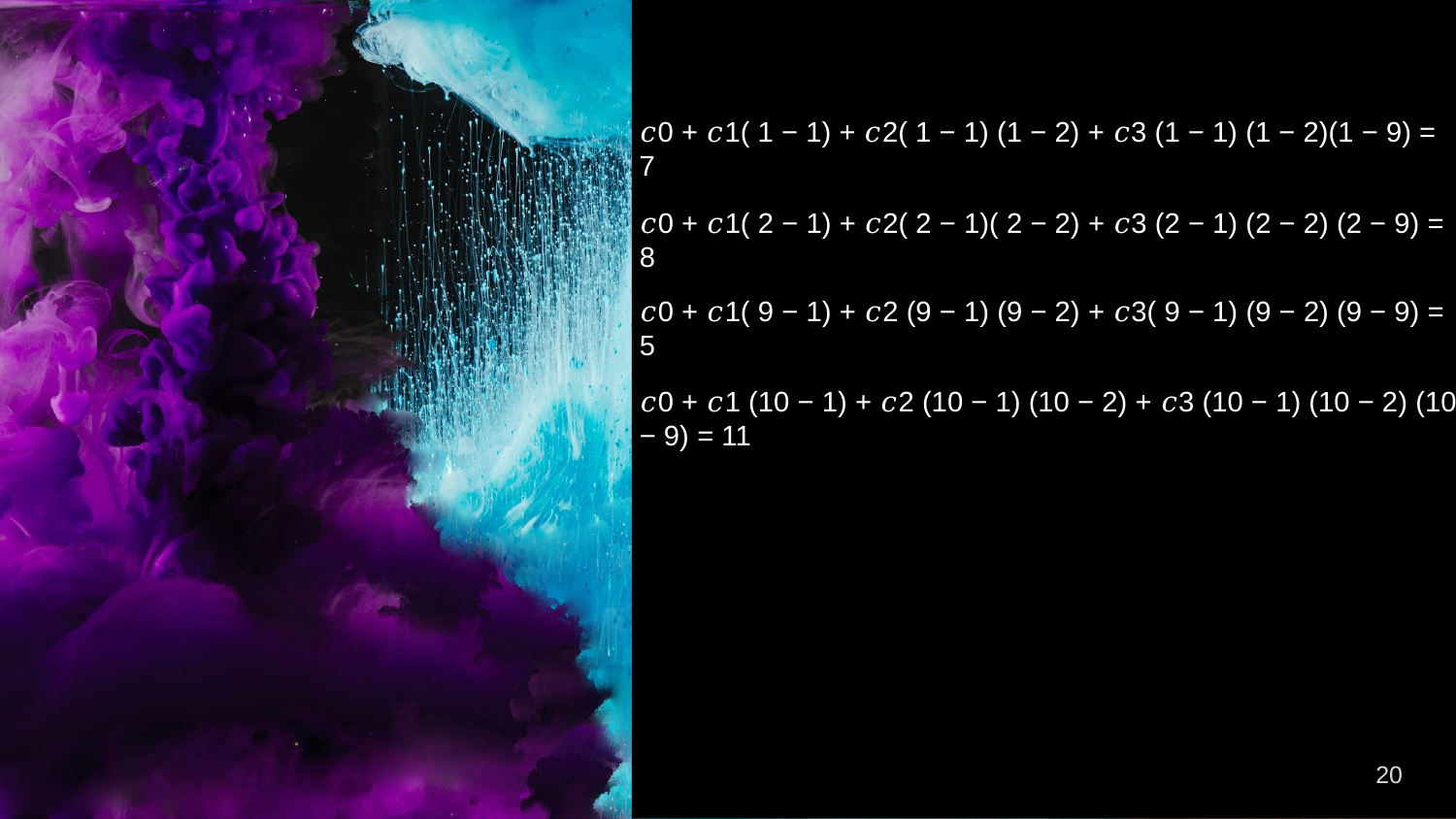

𝑐0 + 𝑐1( 1 − 1) + 𝑐2( 1 − 1) (1 − 2) + 𝑐3 (1 − 1) (1 − 2)(1 − 9) = 7
𝑐0 + 𝑐1( 2 − 1) + 𝑐2( 2 − 1)( 2 − 2) + 𝑐3 (2 − 1) (2 − 2) (2 − 9) = 8
𝑐0 + 𝑐1( 9 − 1) + 𝑐2 (9 − 1) (9 − 2) + 𝑐3( 9 − 1) (9 − 2) (9 − 9) = 5
𝑐0 + 𝑐1 (10 − 1) + 𝑐2 (10 − 1) (10 − 2) + 𝑐3 (10 − 1) (10 − 2) (10 − 9) = 11
20